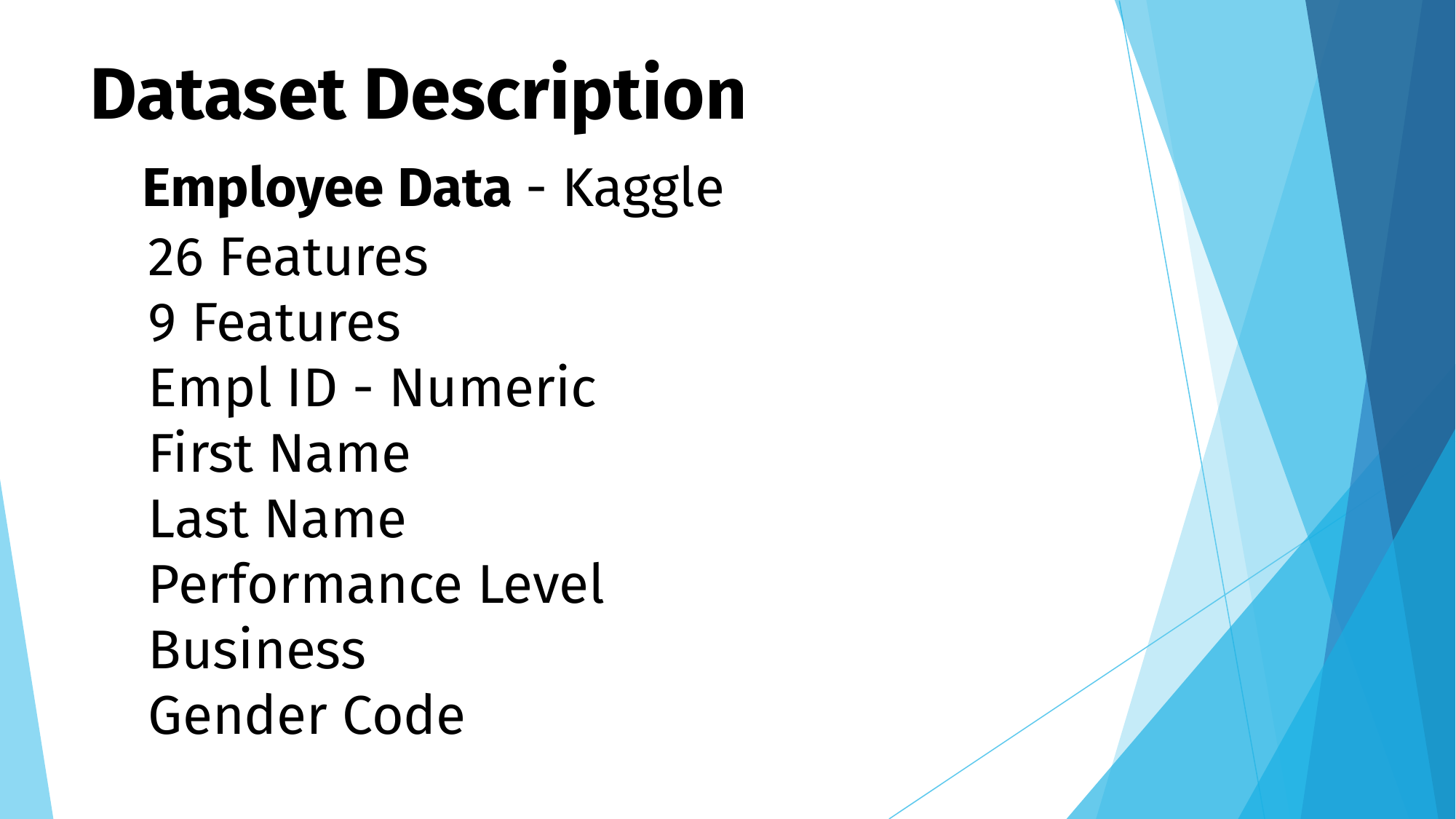

# Dataset Description Employee Data - Kaggle 26 Features 9 Features Empl ID - Numeric First Name Last Name Performance Level Business Gender Code